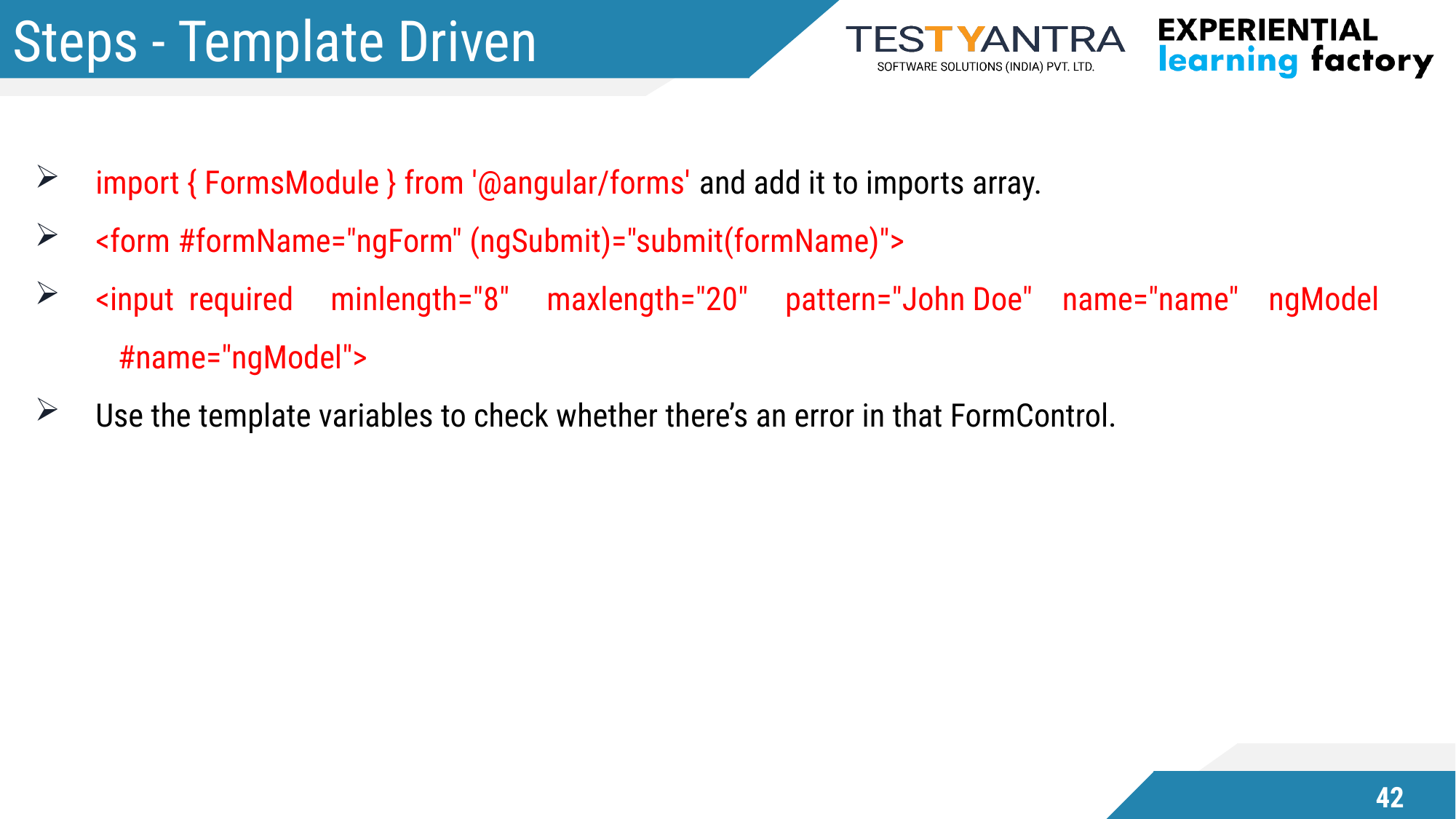

# Steps - Template Driven
import { FormsModule } from '@angular/forms' and add it to imports array.
<form #formName="ngForm" (ngSubmit)="submit(formName)">
<input  required     minlength="8"     maxlength="20"     pattern="John Doe"    name="name"    ngModel     #name="ngModel">
Use the template variables to check whether there’s an error in that FormControl.
42